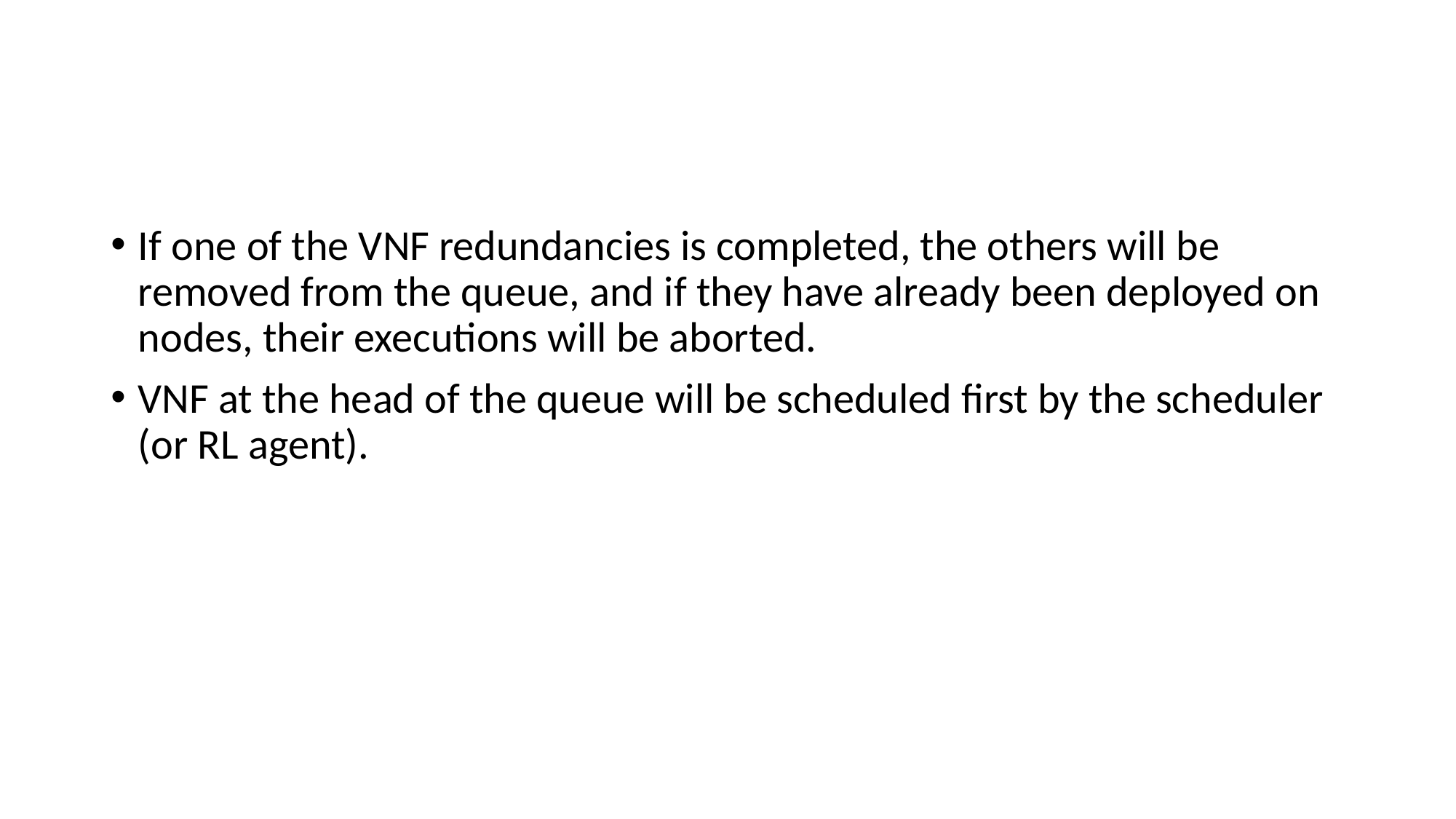

#
If one of the VNF redundancies is completed, the others will be removed from the queue, and if they have already been deployed on nodes, their executions will be aborted.
VNF at the head of the queue will be scheduled first by the scheduler (or RL agent).